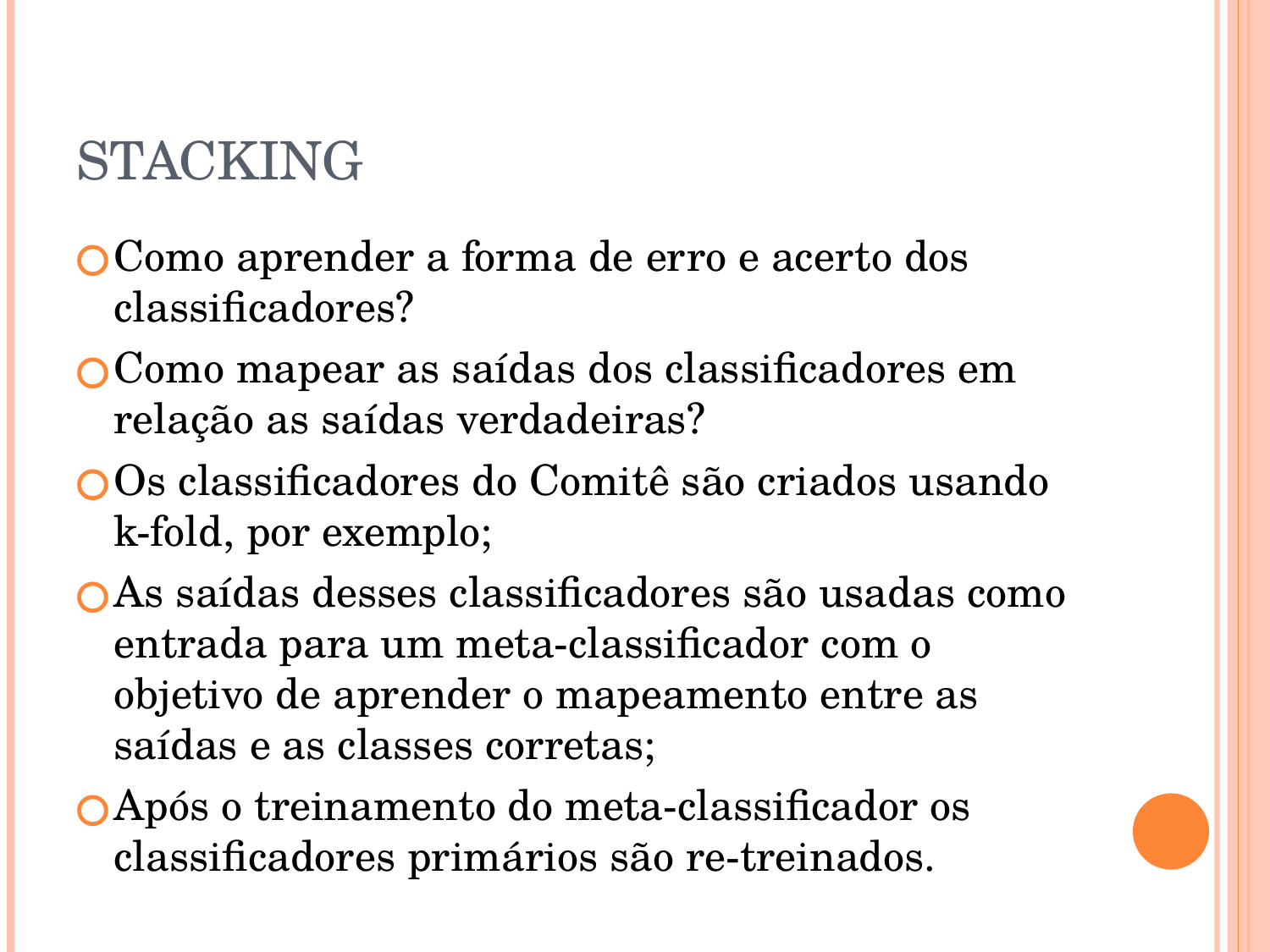

# Stacking
Como aprender a forma de erro e acerto dos classificadores?
Como mapear as saídas dos classificadores em relação as saídas verdadeiras?
Os classificadores do Comitê são criados usando k-fold, por exemplo;
As saídas desses classificadores são usadas como entrada para um meta-classificador com o objetivo de aprender o mapeamento entre as saídas e as classes corretas;
Após o treinamento do meta-classificador os classificadores primários são re-treinados.